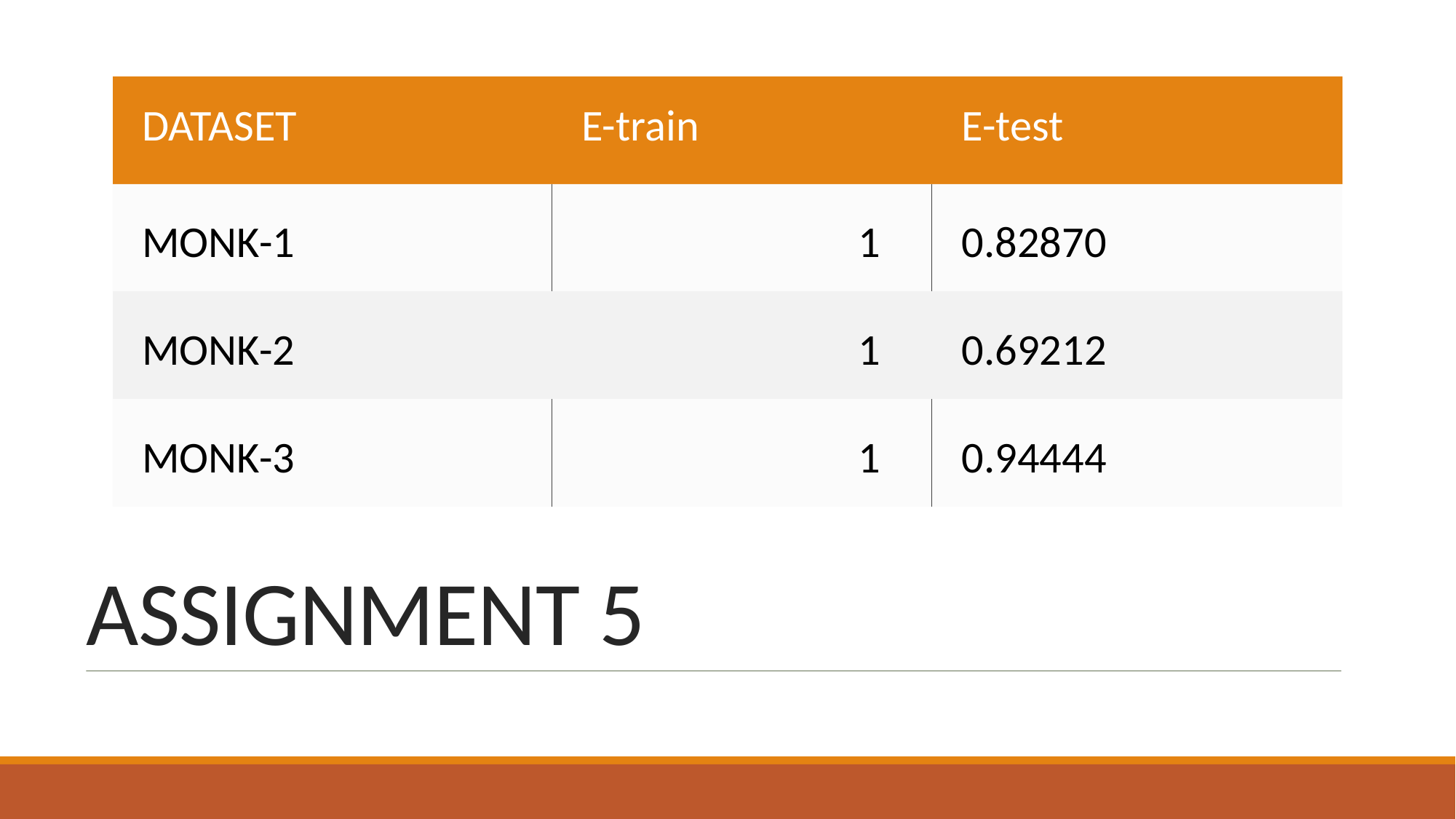

| DATASET | E-train | E-test |
| --- | --- | --- |
| MONK-1 | 1 | 0.82870 |
| MONK-2 | 1 | 0.69212 |
| MONK-3 | 1 | 0.94444 |
# ASSIGNMENT 5